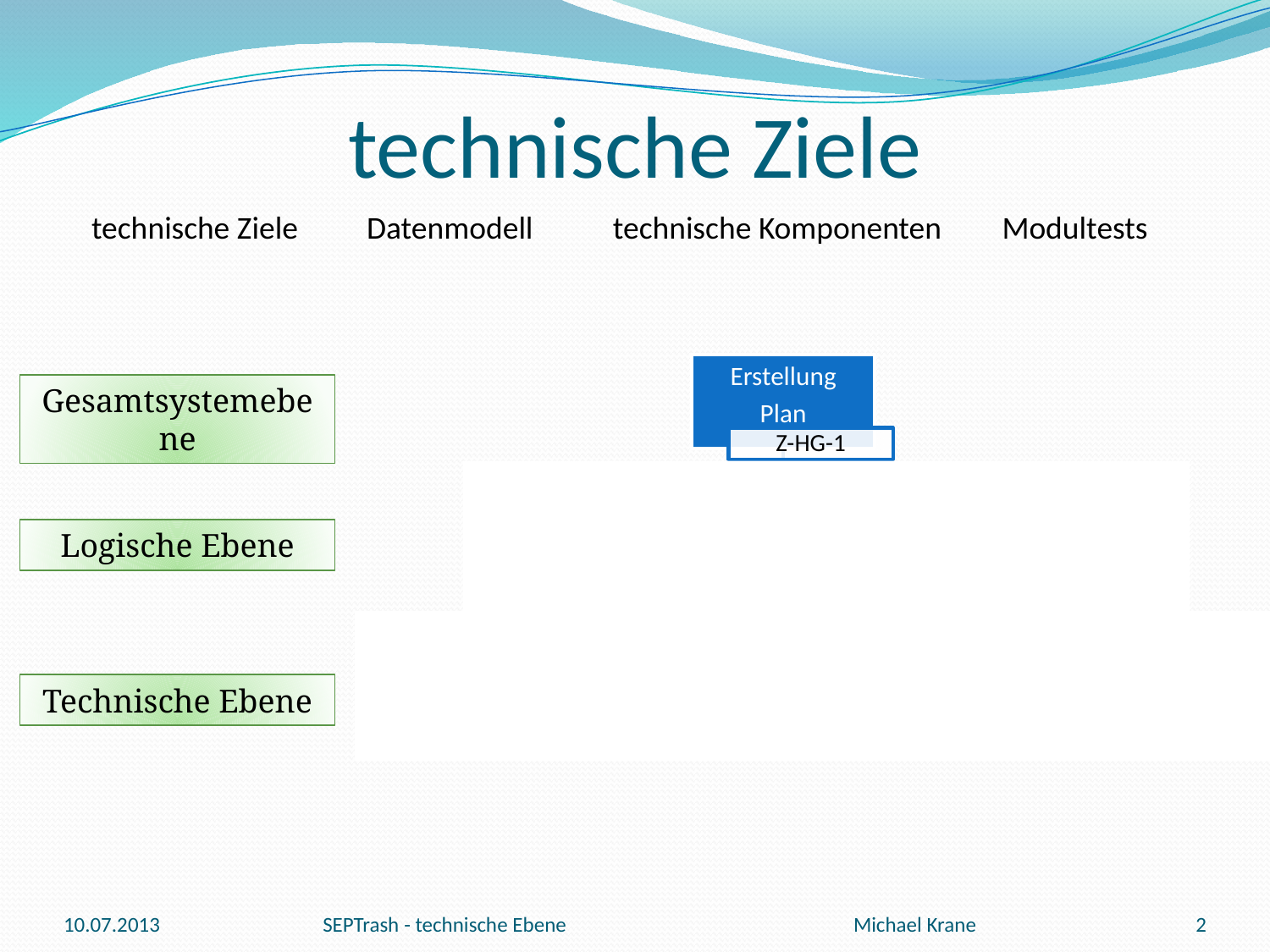

# technische Ziele
technische Ziele
Datenmodell
technische Komponenten
Modultests
Erstellung
Plan
Z-HG-1
Kartenimport
Z-L-HG-1.2.1.1
OpenStreetMap
Z-T-HG-1.2.1.1.1
Graphstruktur
Z-T-HG-1.2.1.1.2
Speicherung
Z-L-HG-1.4
Fahrzeuge
Z-L-HG-1.4.1
Karte
Z-L-HG-1.4.2
Gesamtsystemebene

Logische Ebene

Technische Ebene
10.07.2013
SEPTrash - technische Ebene
Michael Krane
2